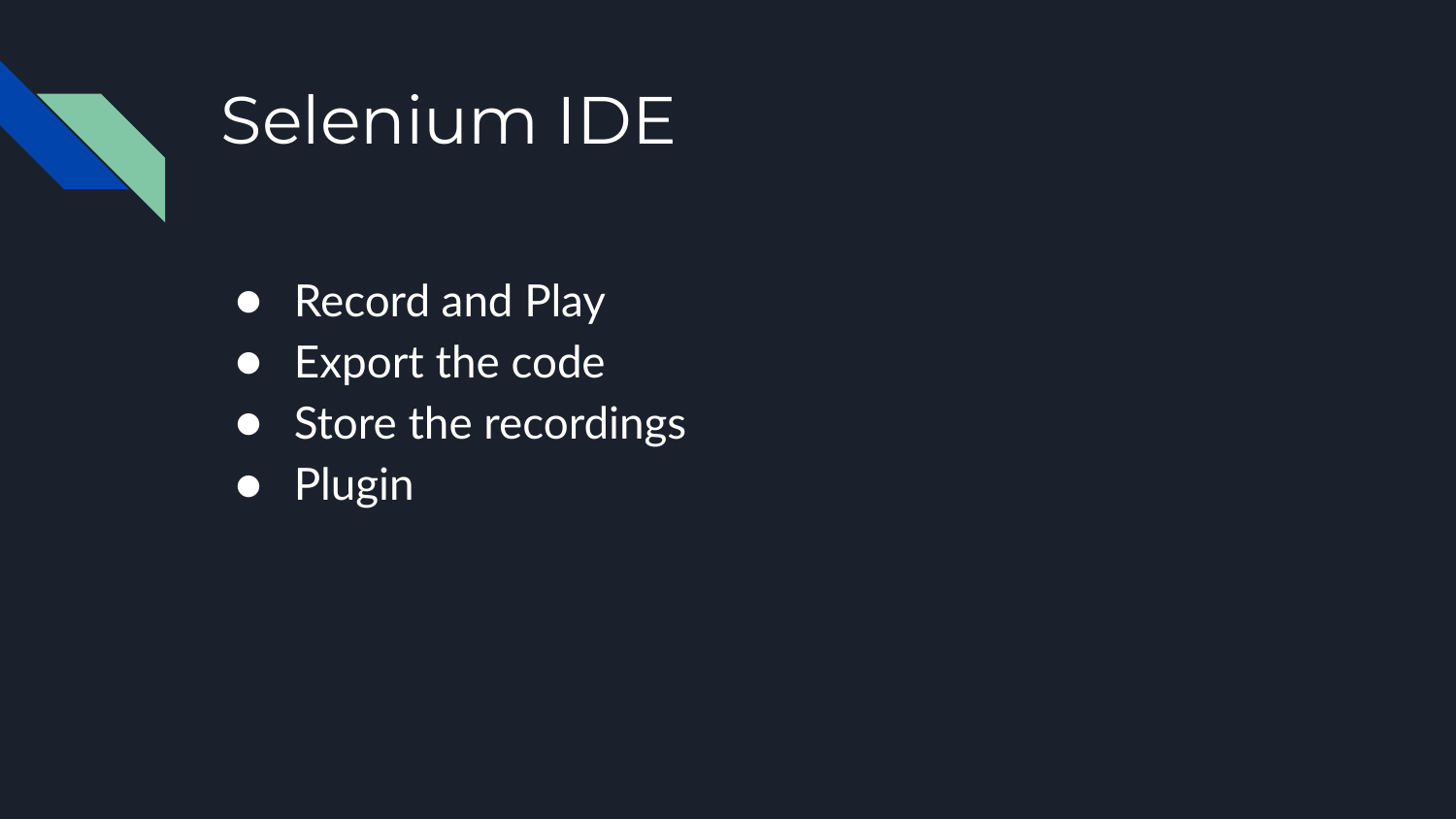

# Selenium IDE
Record and Play
Export the code
Store the recordings
Plugin